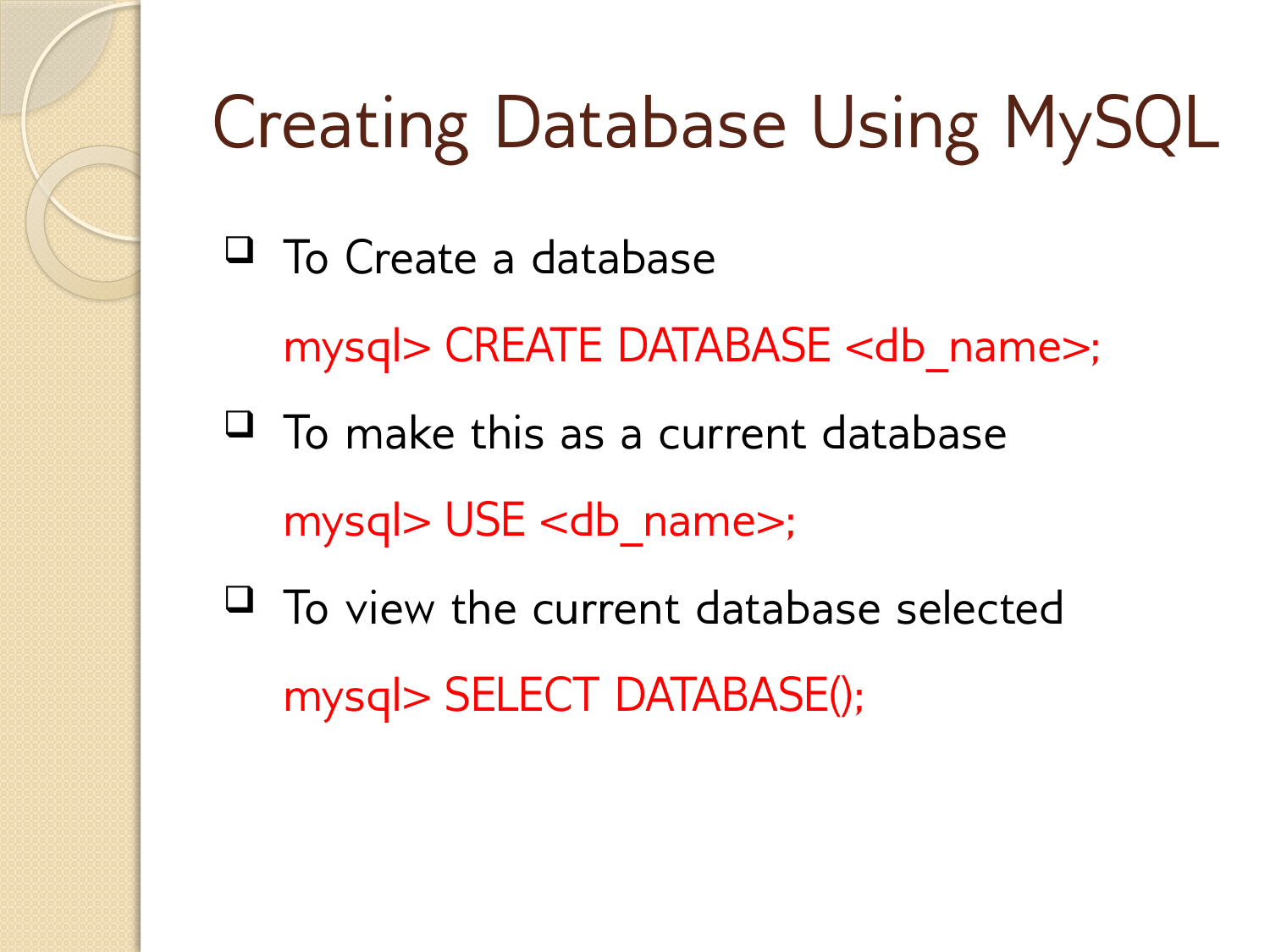

# Creating Database Using MySQL
To Create a database
	mysql> CREATE DATABASE <db_name>;
To make this as a current database
	mysql> USE <db_name>;
To view the current database selected
	mysql> SELECT DATABASE();